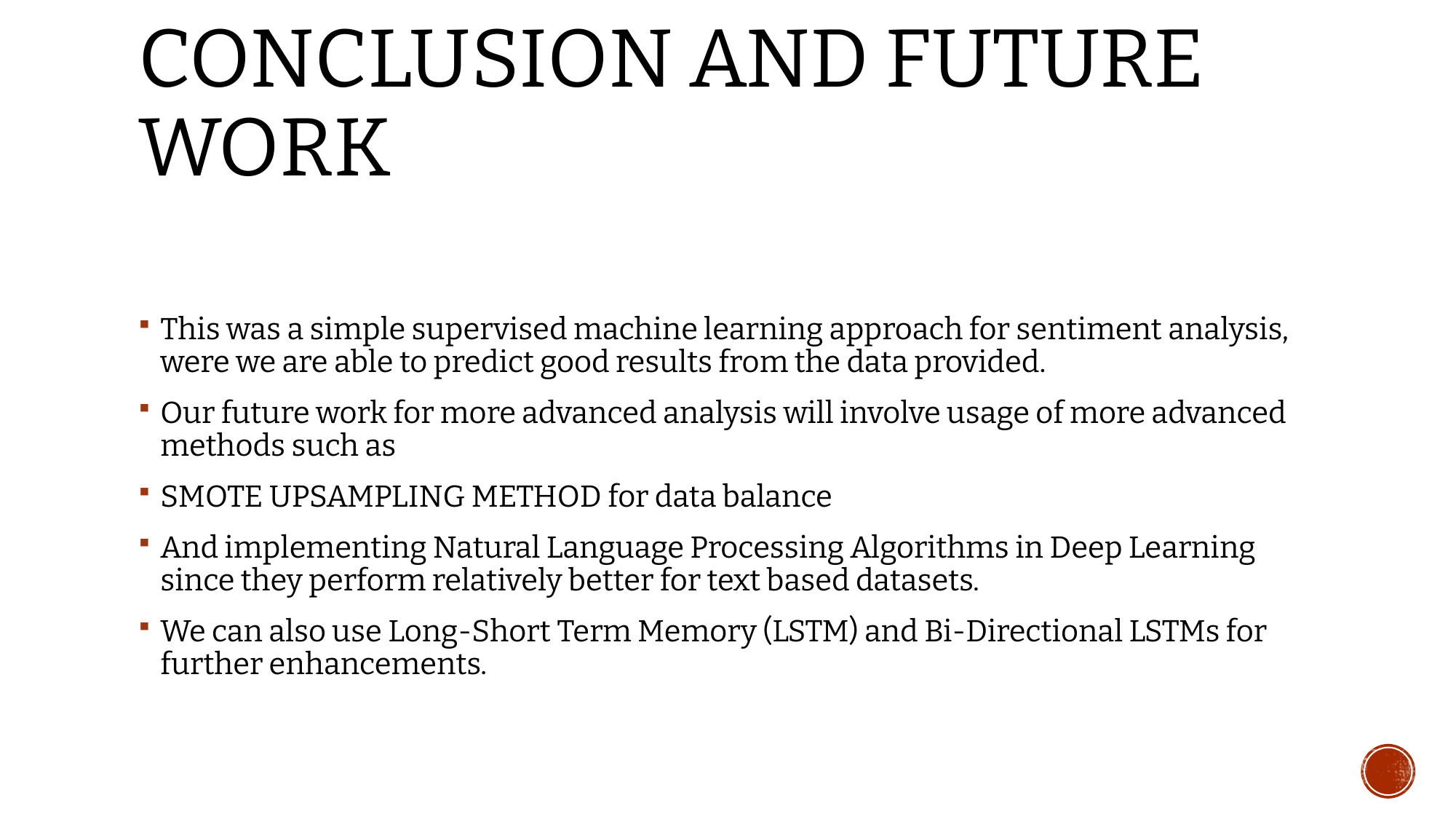

# Conclusion and Future work

This was a simple supervised machine learning approach for sentiment analysis, were we are able to predict good results from the data provided.
Our future work for more advanced analysis will involve usage of more advanced methods such as
SMOTE UPSAMPLING METHOD for data balance
And implementing Natural Language Processing Algorithms in Deep Learning since they perform relatively better for text based datasets.
We can also use Long-Short Term Memory (LSTM) and Bi-Directional LSTMs for further enhancements.